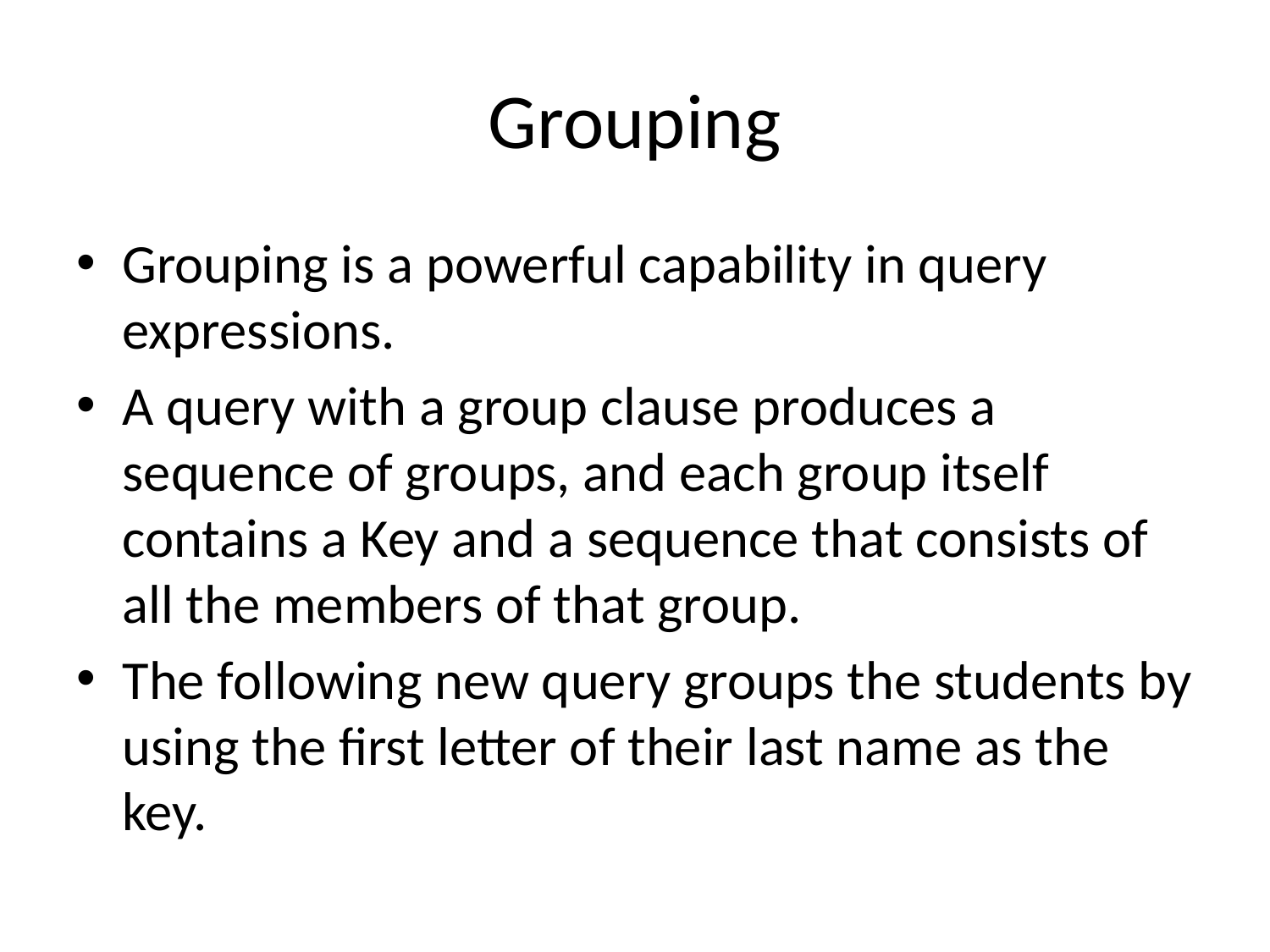

# Grouping
Grouping is a powerful capability in query expressions.
A query with a group clause produces a sequence of groups, and each group itself contains a Key and a sequence that consists of all the members of that group.
The following new query groups the students by using the first letter of their last name as the key.